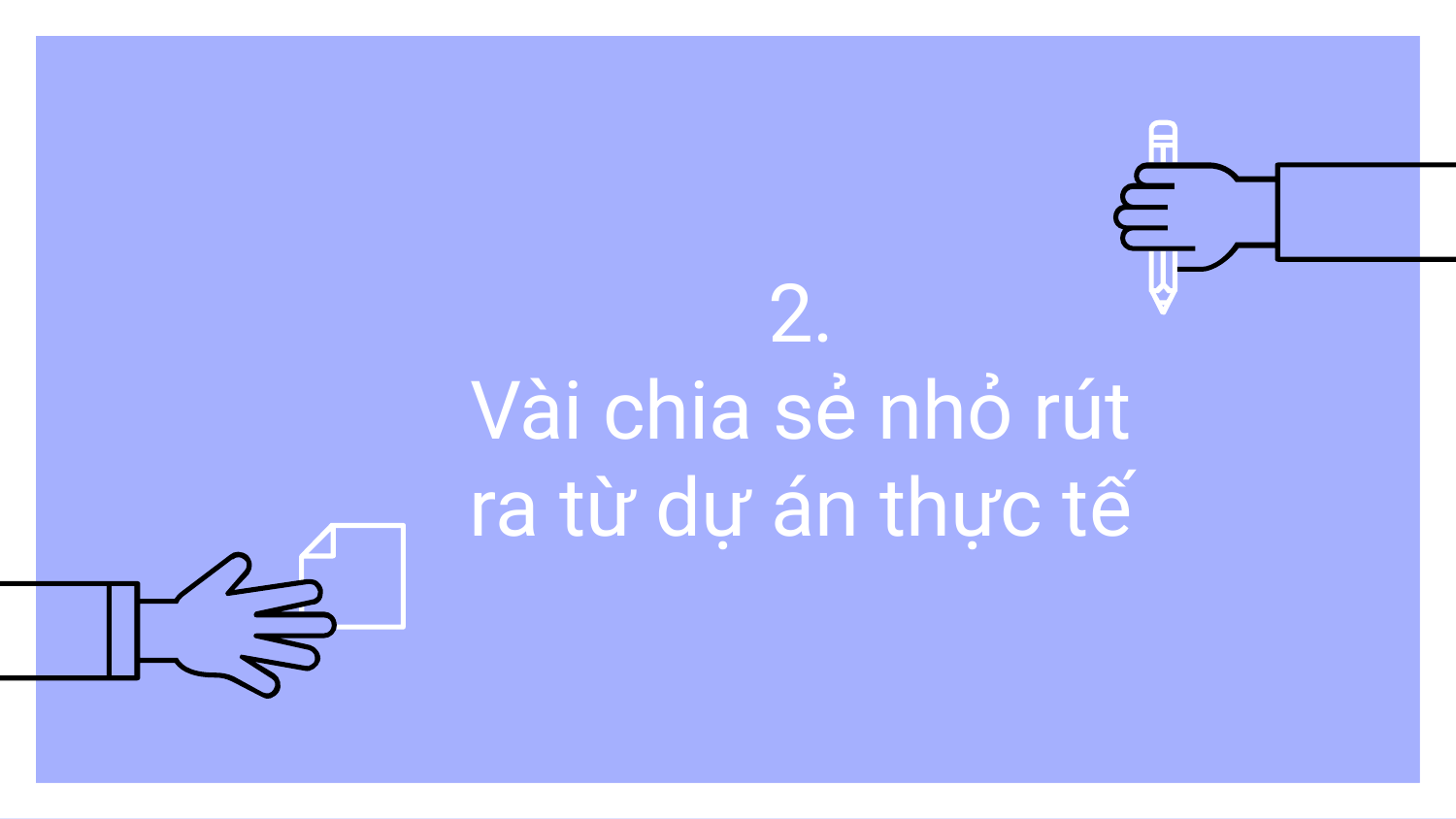

# 2.
Vài chia sẻ nhỏ rút ra từ dự án thực tế